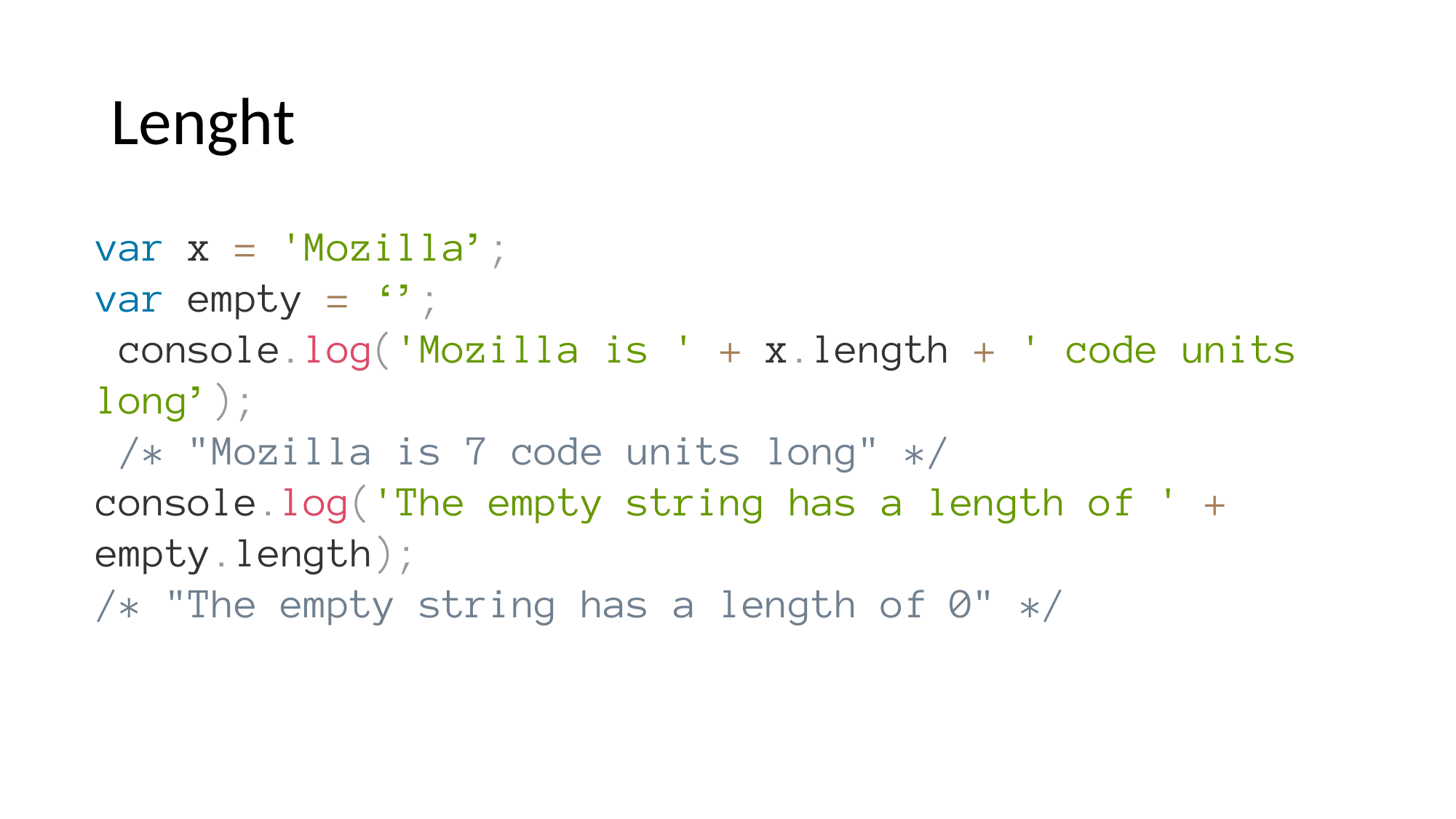

# Lenght
var x = 'Mozilla’;
var empty = ‘’;
 console.log('Mozilla is ' + x.length + ' code units long’);
 /* "Mozilla is 7 code units long" */
console.log('The empty string has a length of ' + empty.length);
/* "The empty string has a length of 0" */